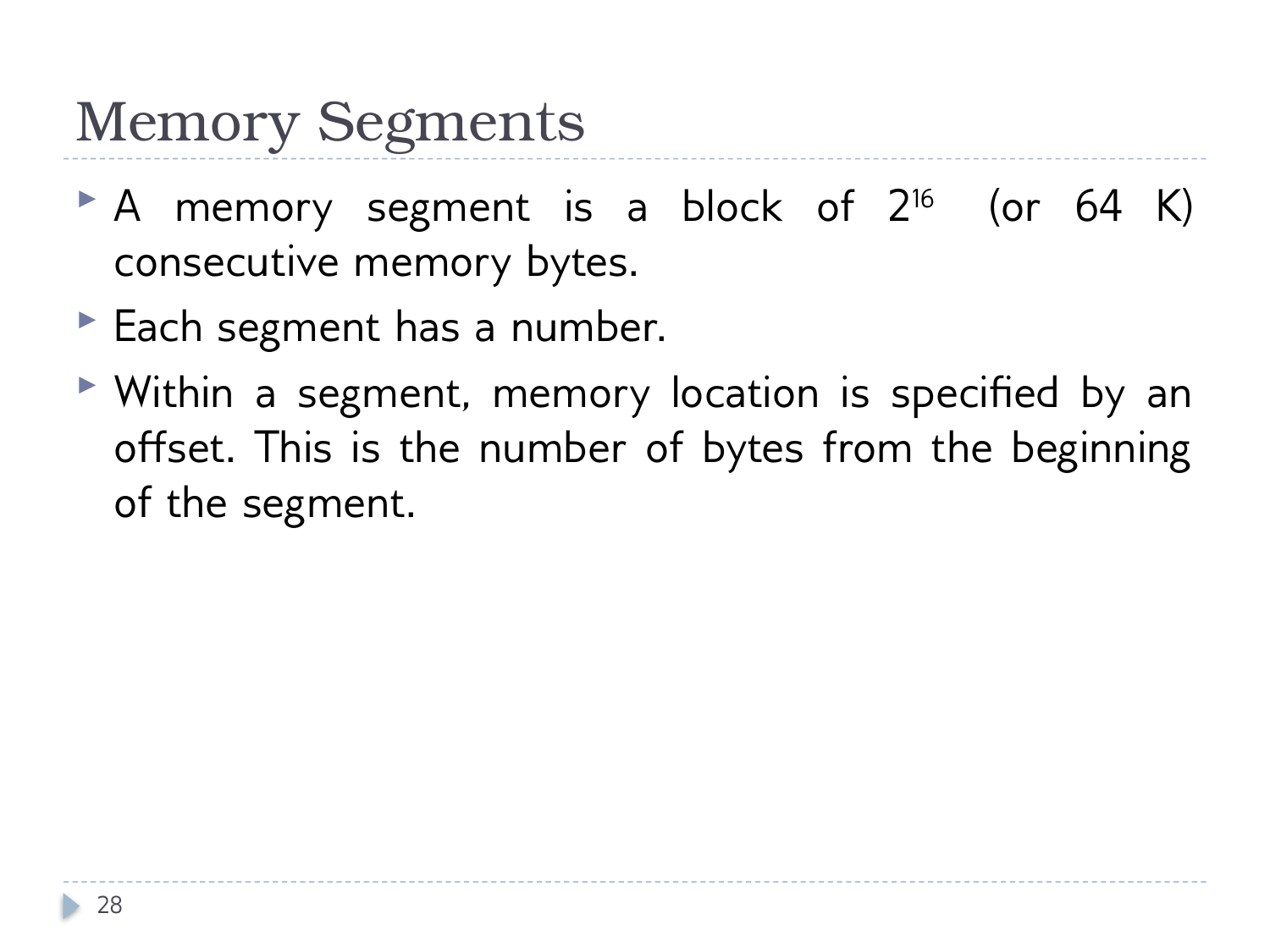

# Memory Segments
A memory segment is a block of 216  (or 64 K) consecutive memory bytes.
Each segment has a number.
Within a segment, memory location is specified by an offset. This is the number of bytes from the beginning of the segment.

28